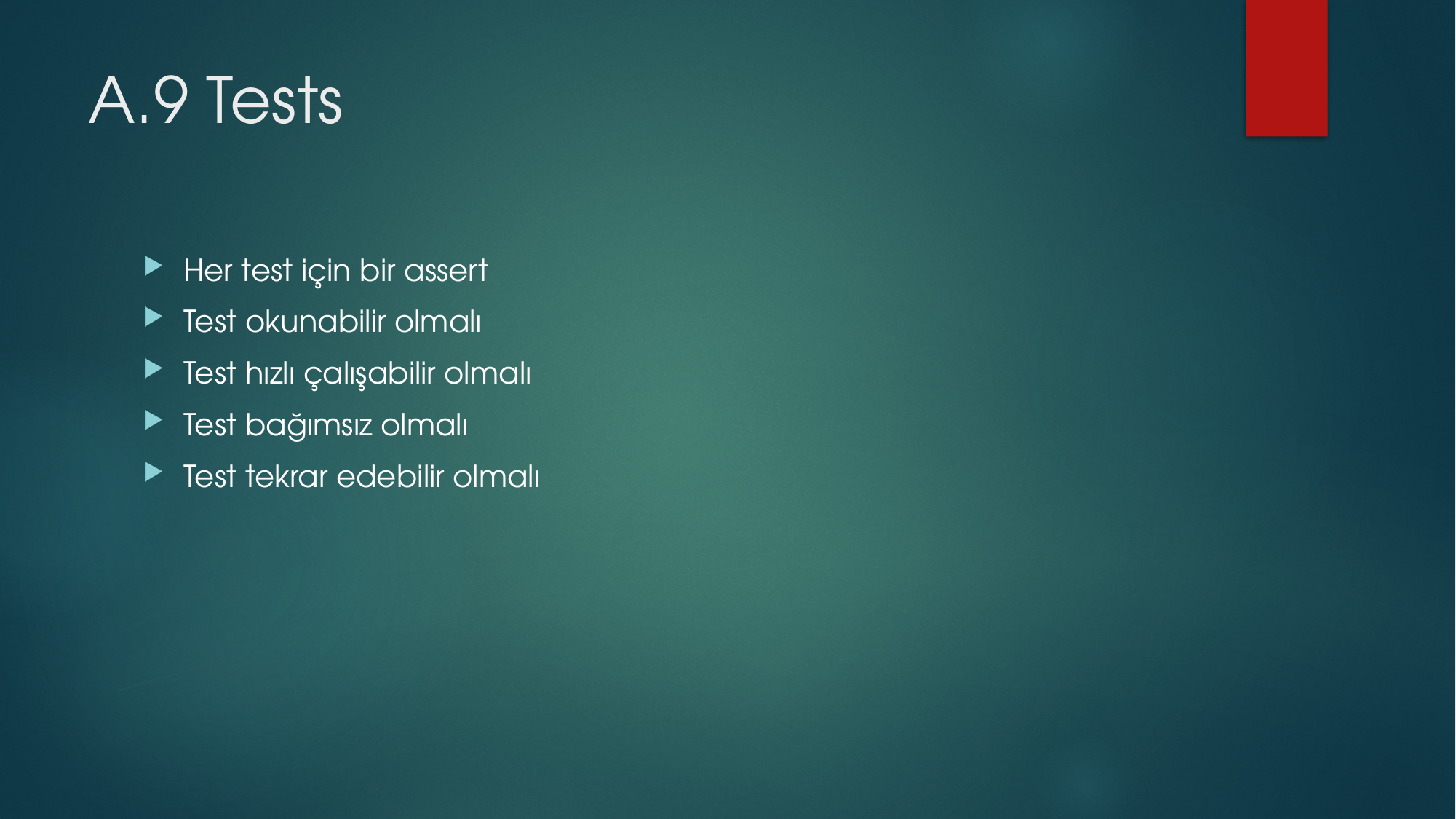

# A.9 Tests
Her test için bir assert
Test okunabilir olmalı
Test hızlı çalışabilir olmalı
Test bağımsız olmalı
Test tekrar edebilir olmalı